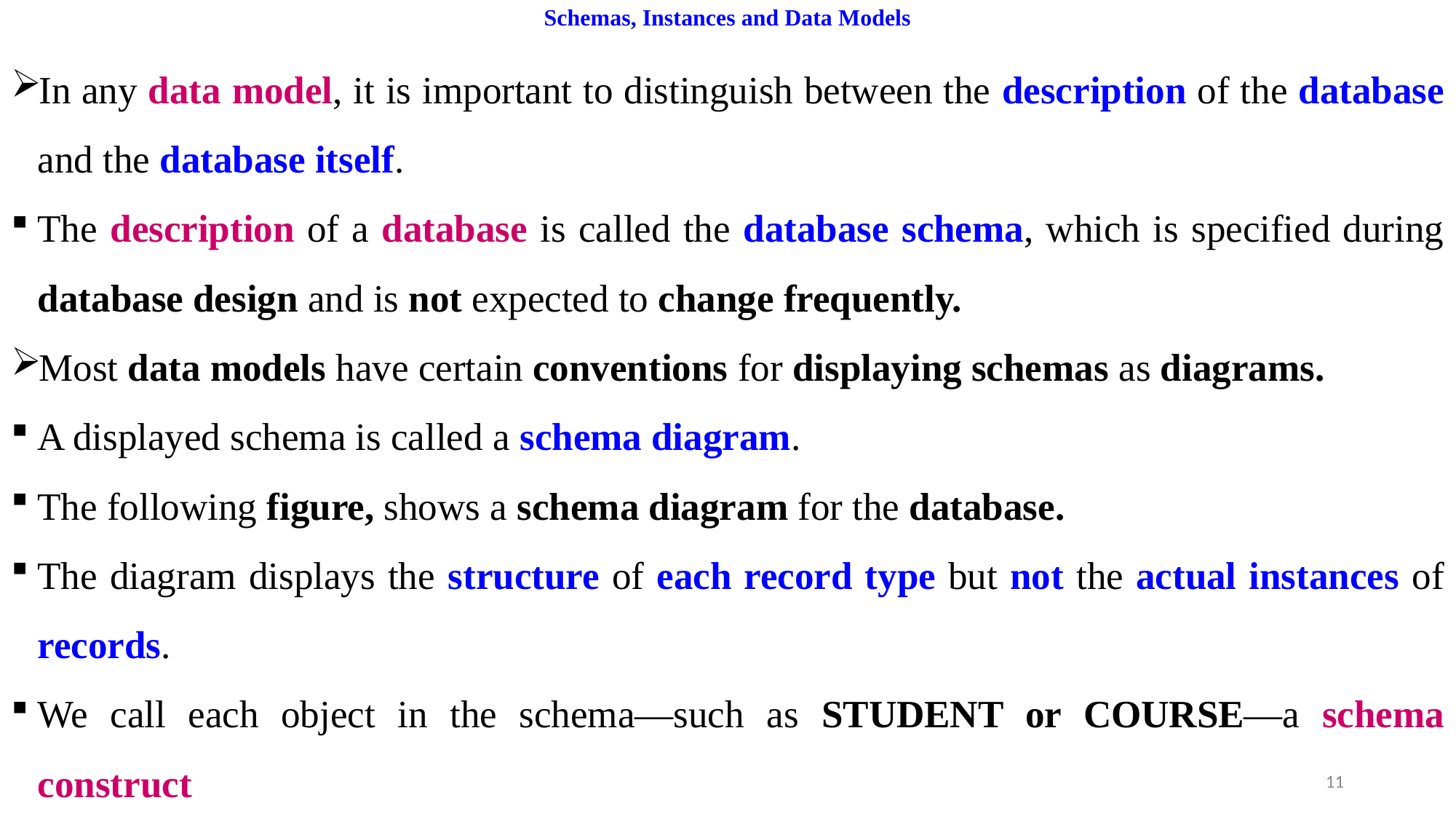

# Schemas, Instances and Data Models
In any data model, it is important to distinguish between the description of the database and the database itself.
The description of a database is called the database schema, which is specified during database design and is not expected to change frequently.
Most data models have certain conventions for displaying schemas as diagrams.
A displayed schema is called a schema diagram.
The following figure, shows a schema diagram for the database.
The diagram displays the structure of each record type but not the actual instances of records.
We call each object in the schema—such as STUDENT or COURSE—a schema construct
11